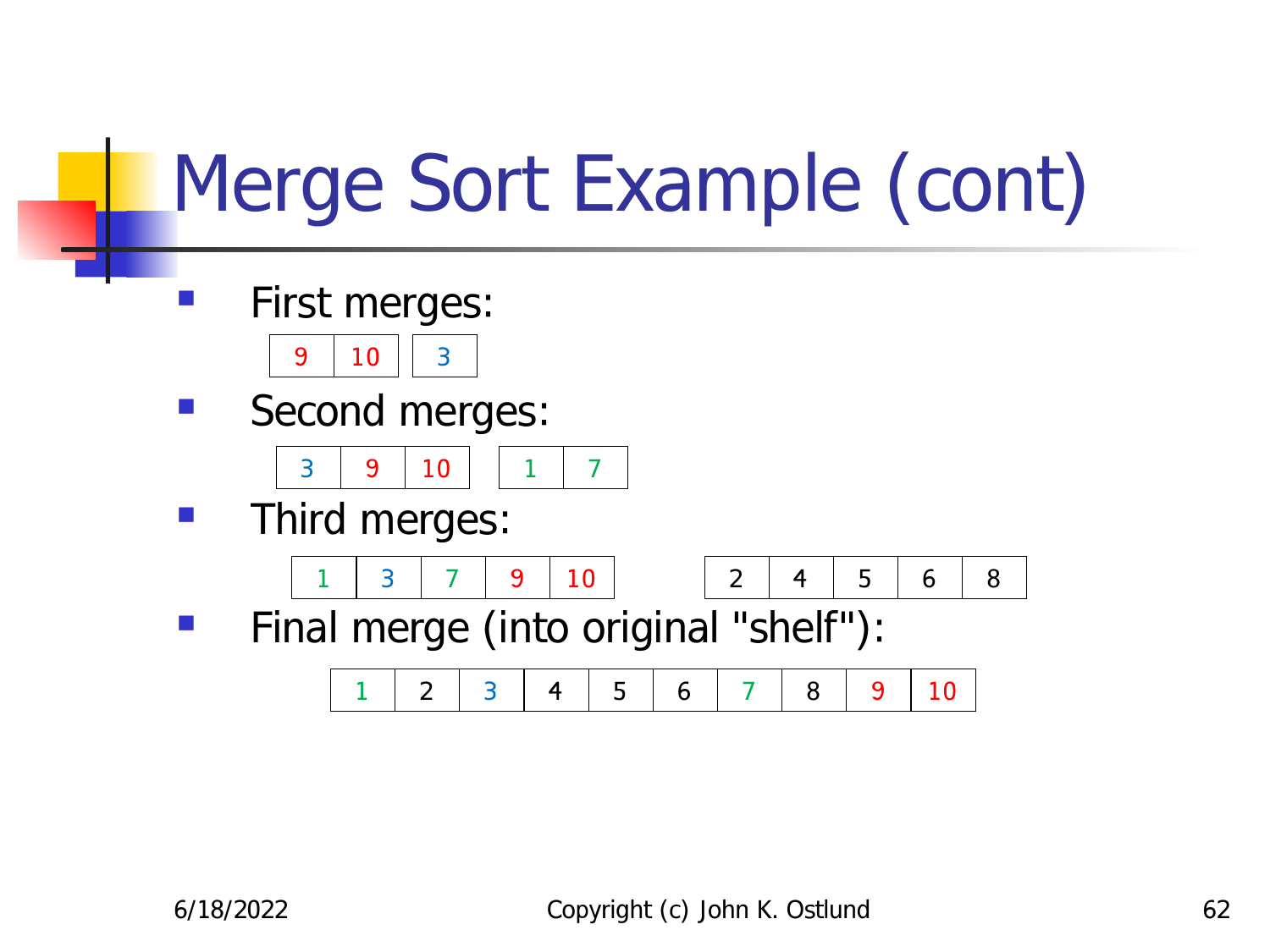

# Merge Sort Example (cont)
First merges:

Second merges:

Third merges:

Final merge (into original "shelf"):

3
9
10
10
7
3
1
9
7
6
10
4
1
8
2
5
9
3
3
9
5
7
1
10
6
8
4
2
6/18/2022
Copyright (c) John K. Ostlund
62